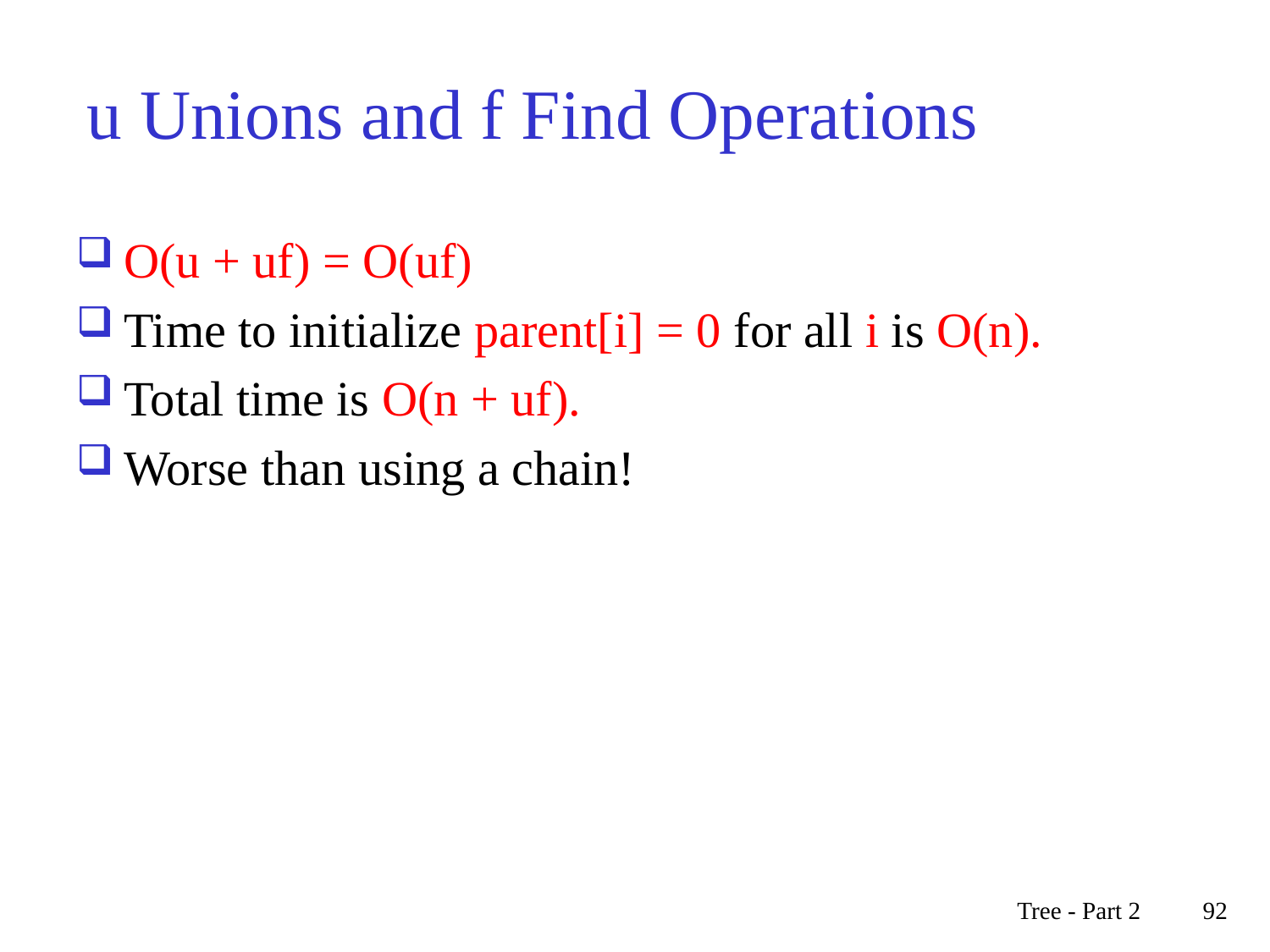

# u Unions and f Find Operations
O(u + uf) = O(uf)
Time to initialize parent[i] = 0 for all i is O(n).
Total time is O(n + uf).
Worse than using a chain!
Tree - Part 2
92